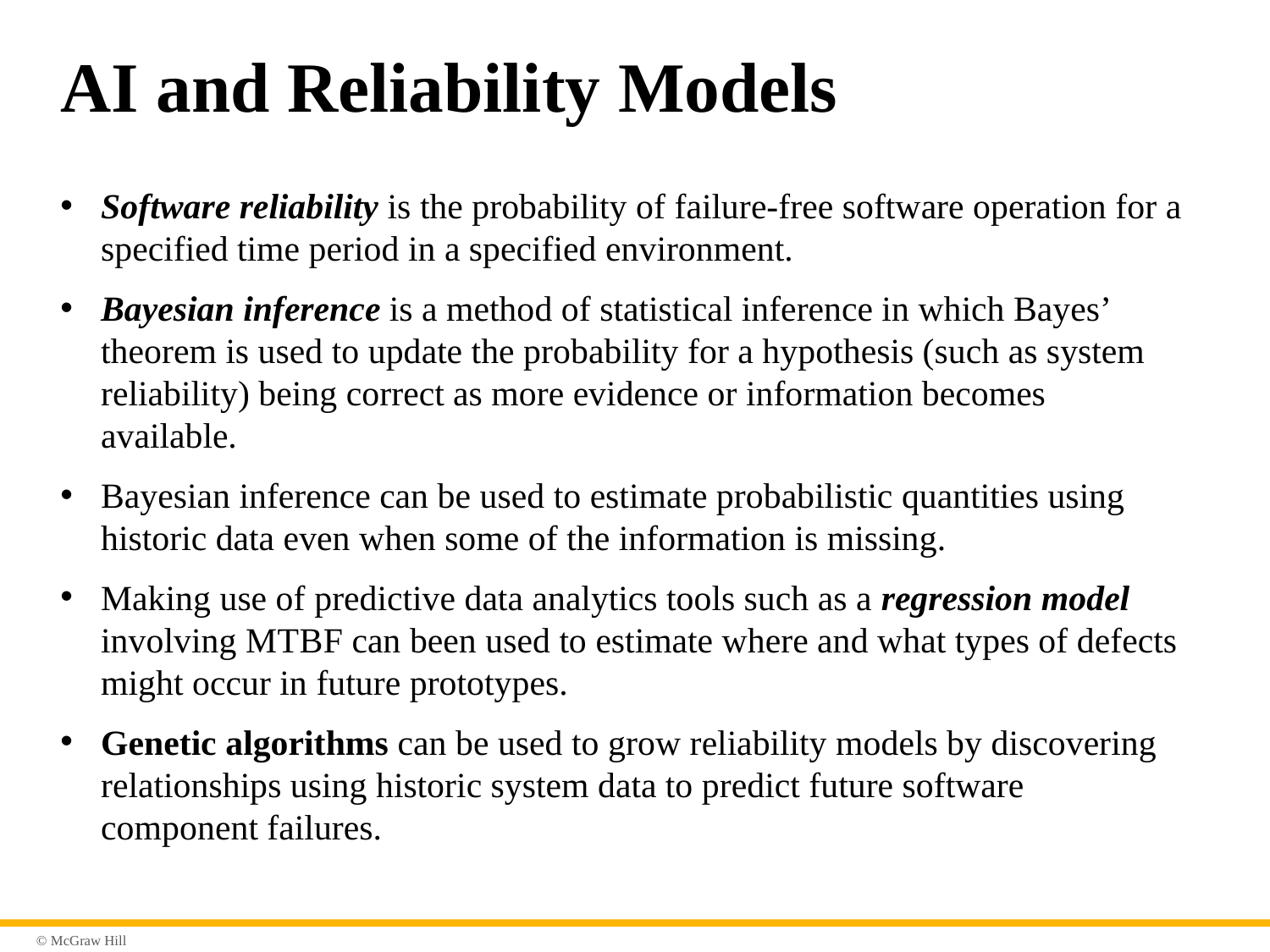

# AI and Reliability Models
Software reliability is the probability of failure-free software operation for a specified time period in a specified environment.
Bayesian inference is a method of statistical inference in which Bayes’ theorem is used to update the probability for a hypothesis (such as system reliability) being correct as more evidence or information becomes available.
Bayesian inference can be used to estimate probabilistic quantities using historic data even when some of the information is missing.
Making use of predictive data analytics tools such as a regression model involving M T B F can been used to estimate where and what types of defects might occur in future prototypes.
Genetic algorithms can be used to grow reliability models by discovering relationships using historic system data to predict future software component failures.
14